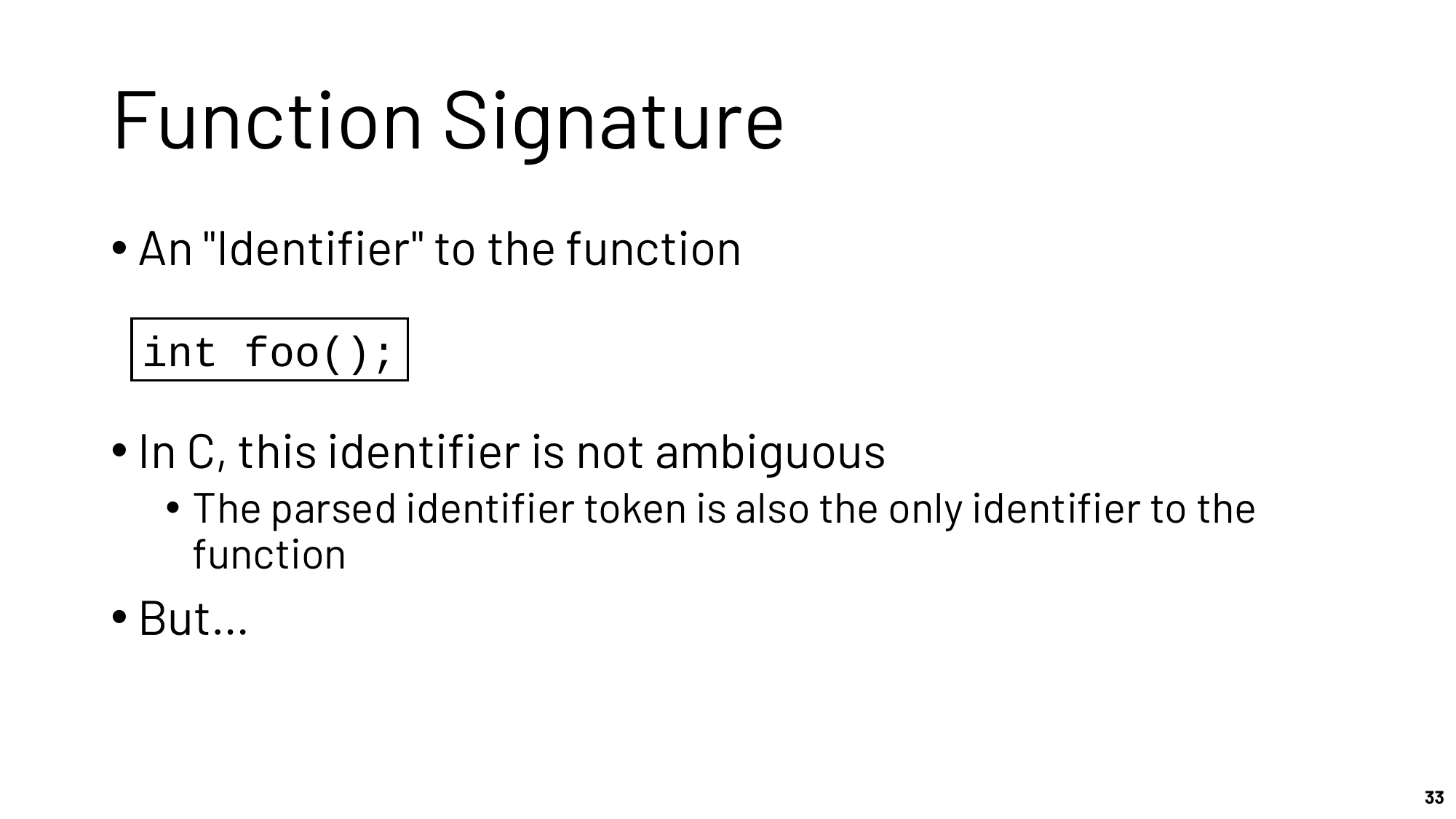

# Function Signature
An "Identifier" to the function

In C, this identifier is not ambiguous
The parsed identifier token is also the only identifier to the function
But…
int foo();
33